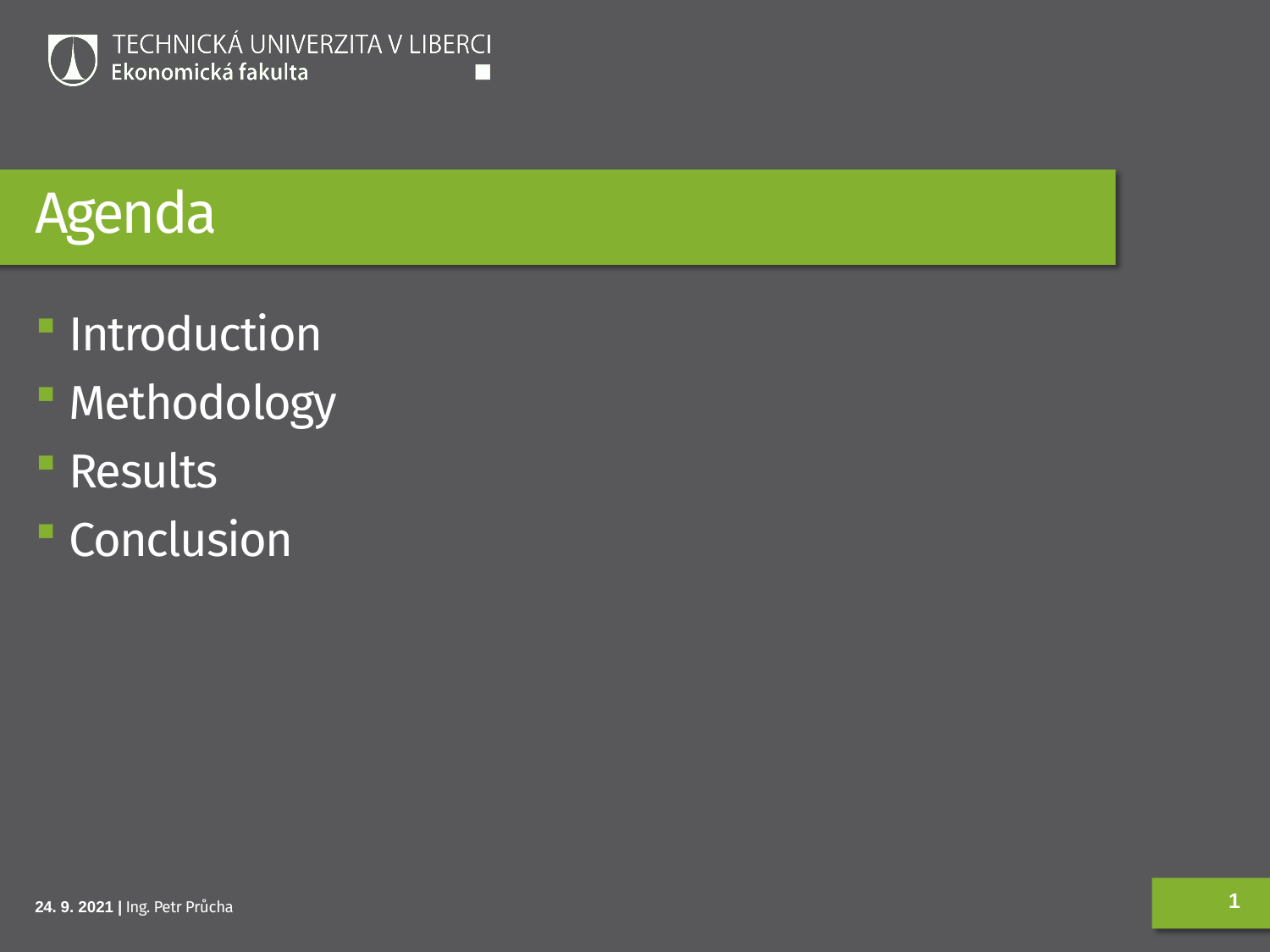

# Agenda
Introduction
Methodology
Results
Conclusion
1
24. 9. 2021 | Ing. Petr Průcha